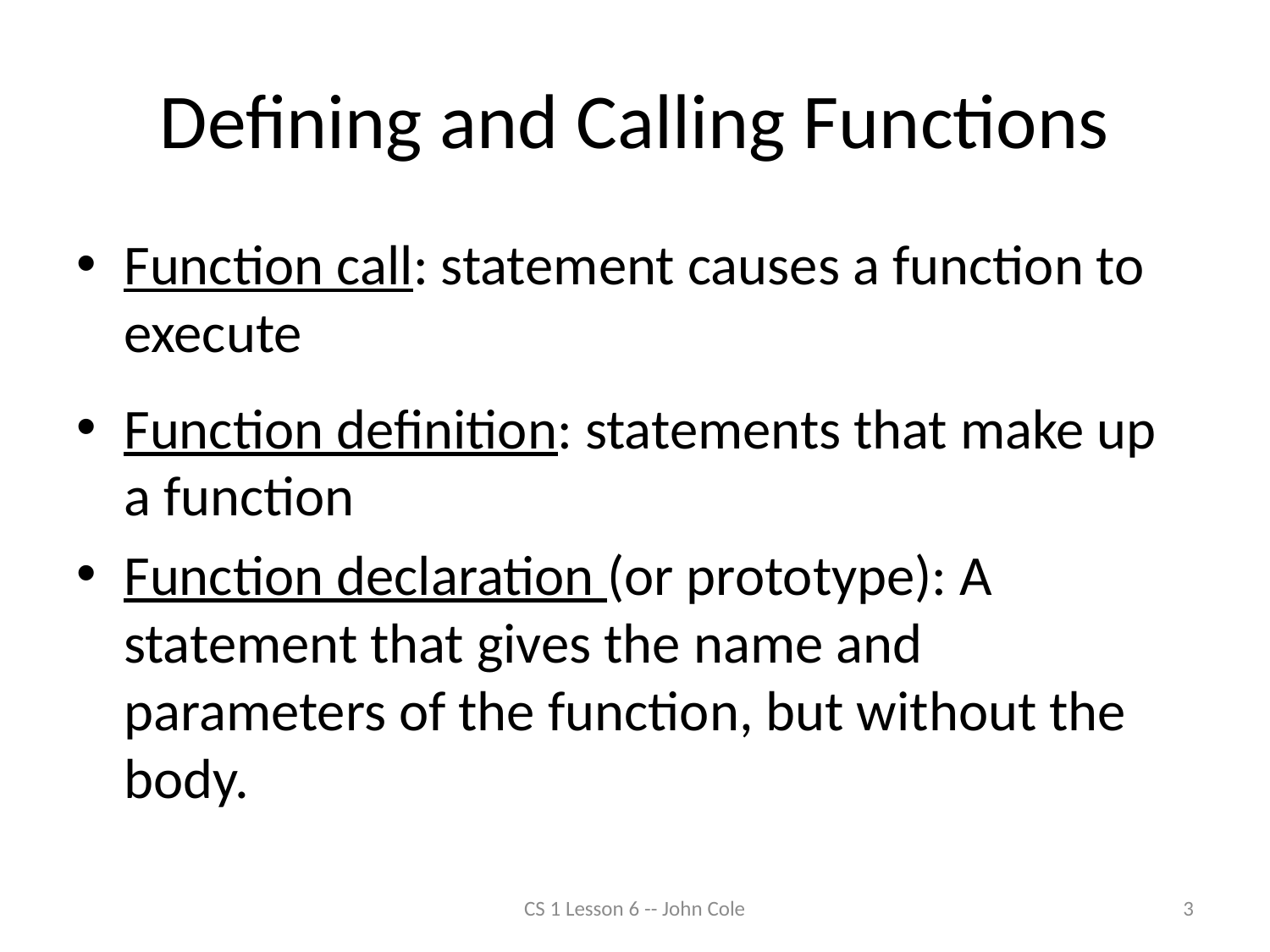

# Defining and Calling Functions
Function call: statement causes a function to execute
Function definition: statements that make up a function
Function declaration (or prototype): A statement that gives the name and parameters of the function, but without the body.
CS 1 Lesson 6 -- John Cole
3